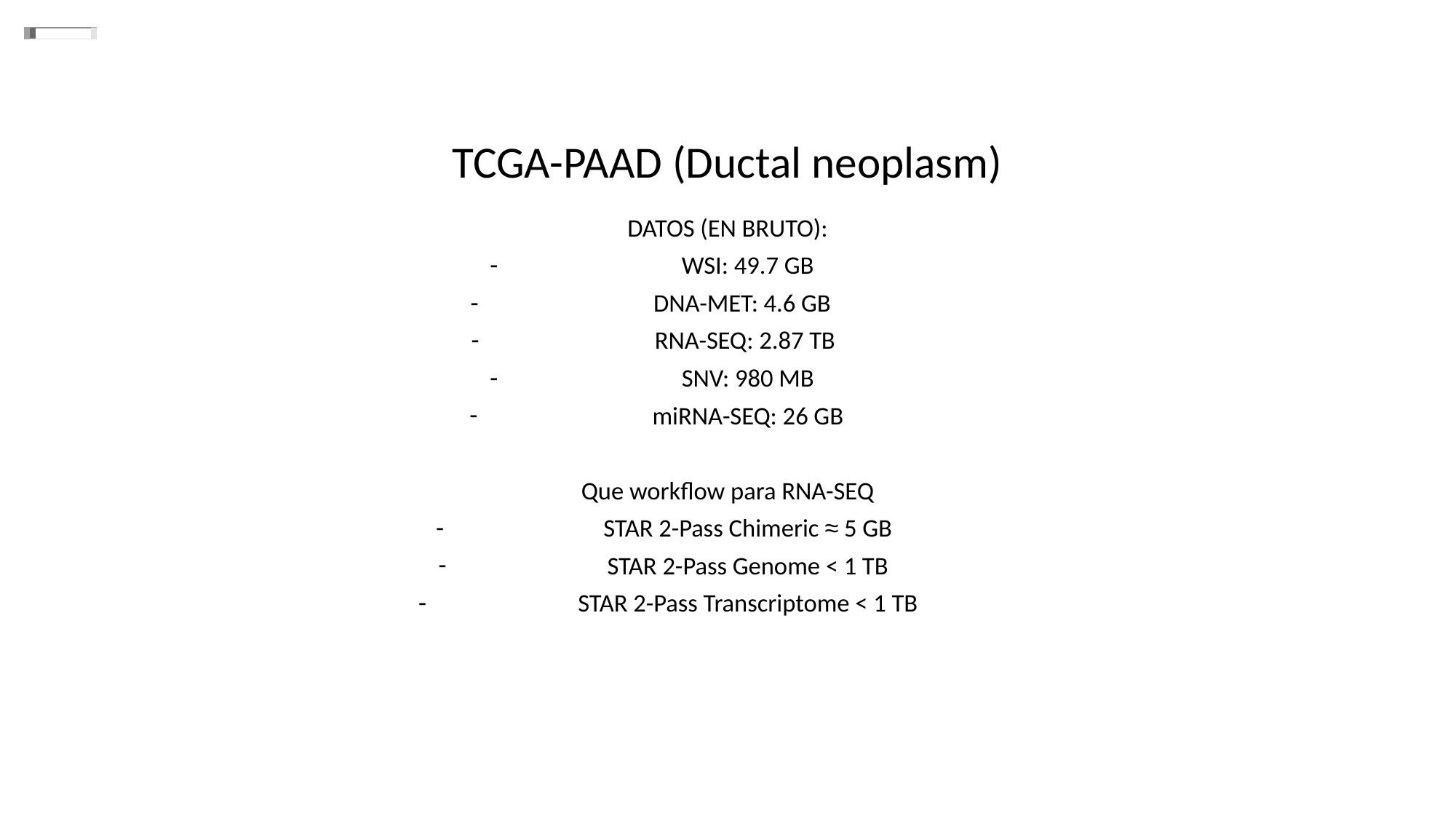

# TCGA-PAAD (Ductal neoplasm)
DATOS (EN BRUTO):
WSI: 49.7 GB
DNA-MET: 4.6 GB
RNA-SEQ: 2.87 TB
SNV: 980 MB
miRNA-SEQ: 26 GB

Que workflow para RNA-SEQ
STAR 2-Pass Chimeric ≈ 5 GB
STAR 2-Pass Genome < 1 TB
STAR 2-Pass Transcriptome < 1 TB